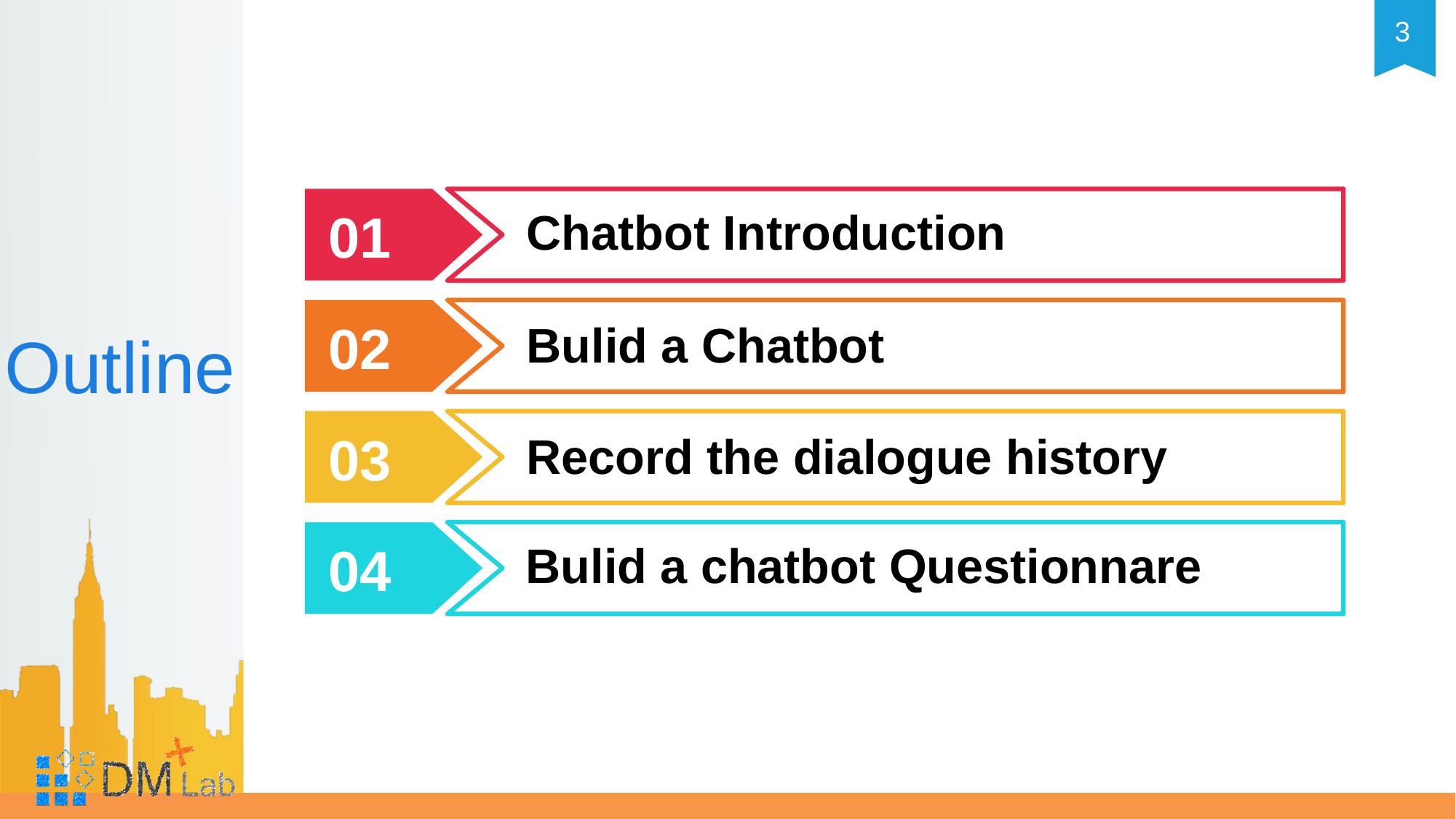

Chatbot Introduction
01
# Outline

Bulid a Chatbot
02

Record the dialogue history
03

Bulid a chatbot Questionnare
04